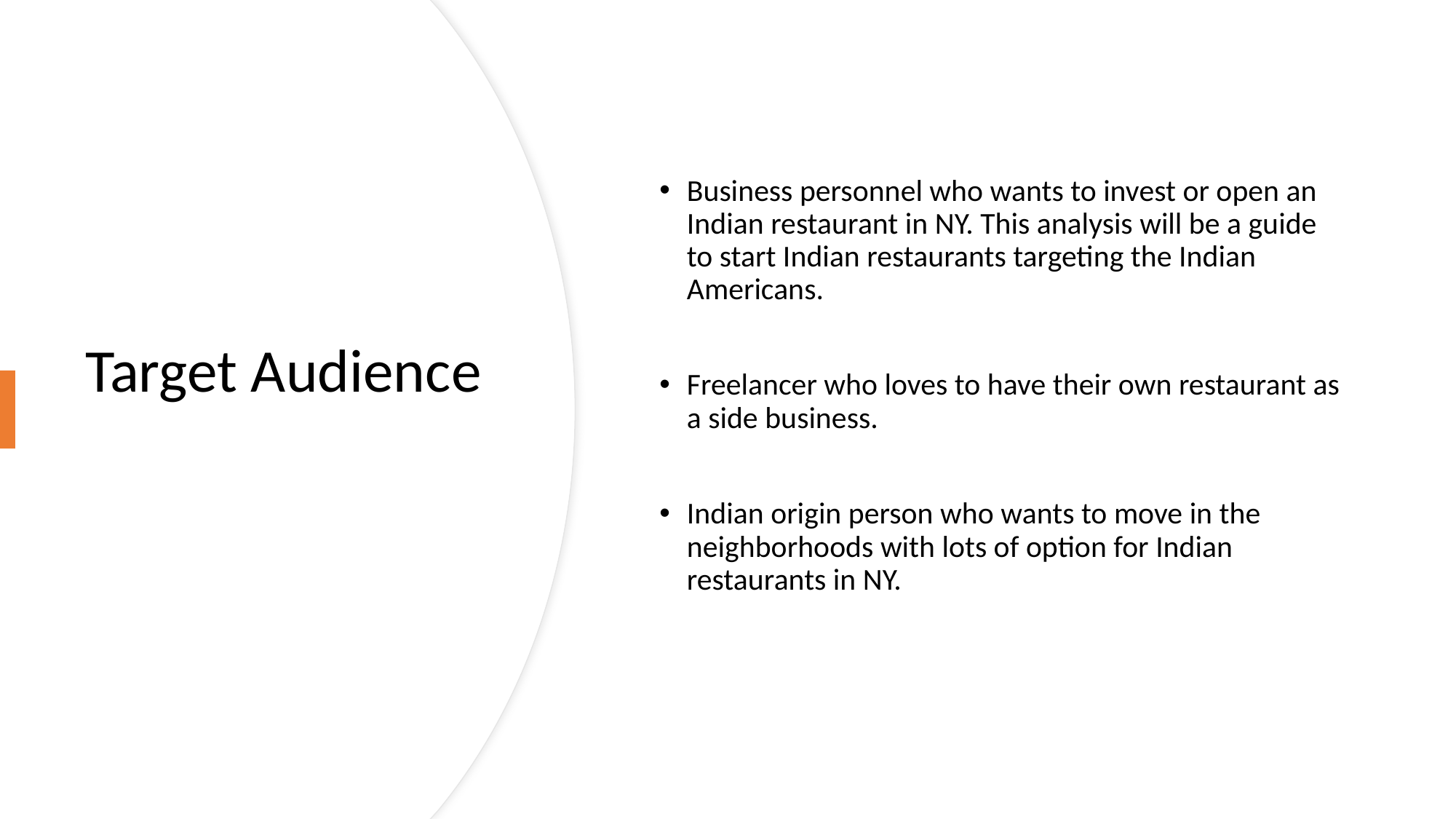

Business personnel who wants to invest or open an Indian restaurant in NY. This analysis will be a guide to start Indian restaurants targeting the Indian Americans.

Freelancer who loves to have their own restaurant as a side business.

Indian origin person who wants to move in the neighborhoods with lots of option for Indian restaurants in NY.

# Target Audience